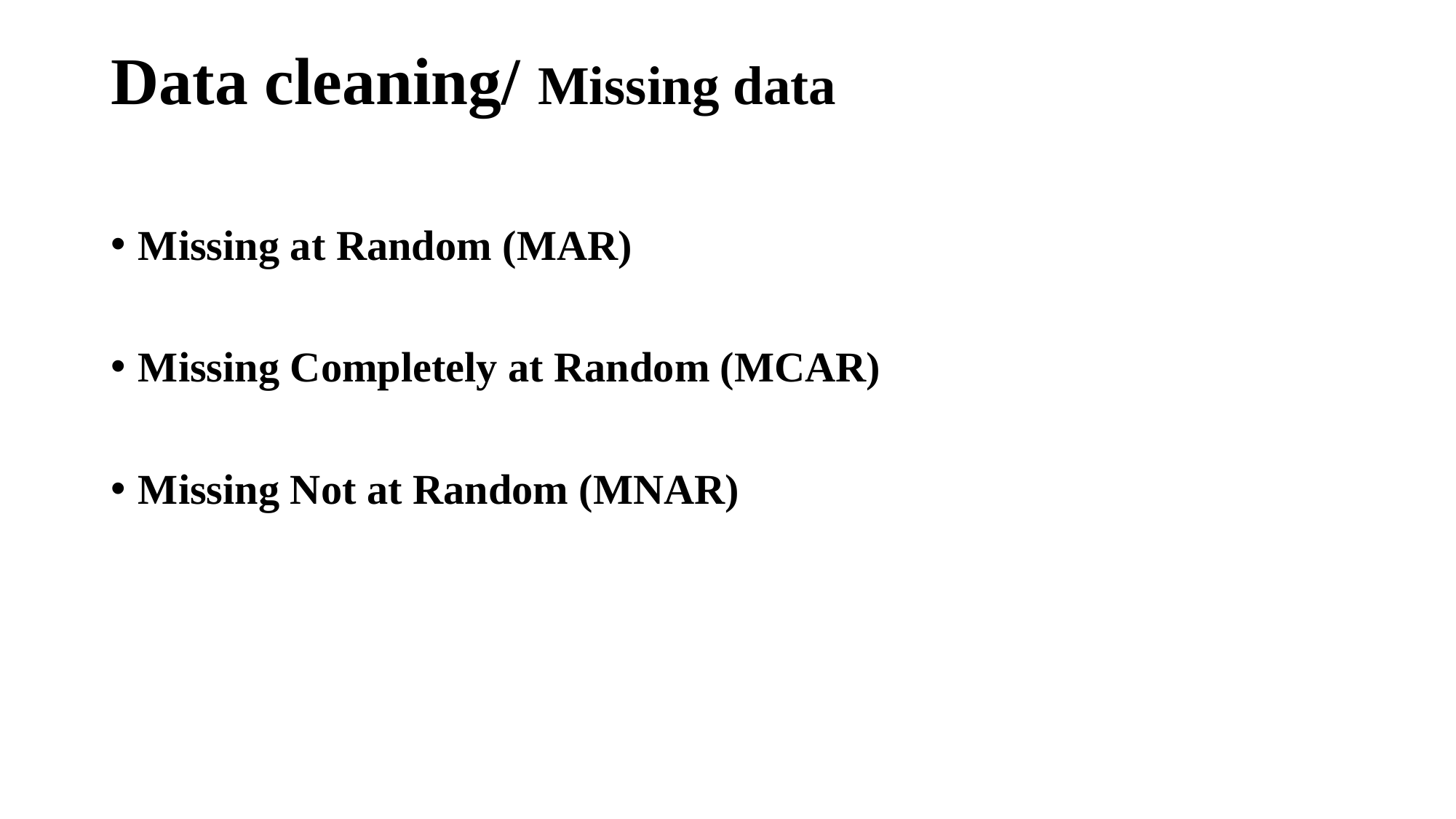

# Data cleaning/ Missing data
Missing at Random (MAR)

Missing Completely at Random (MCAR)

Missing Not at Random (MNAR)